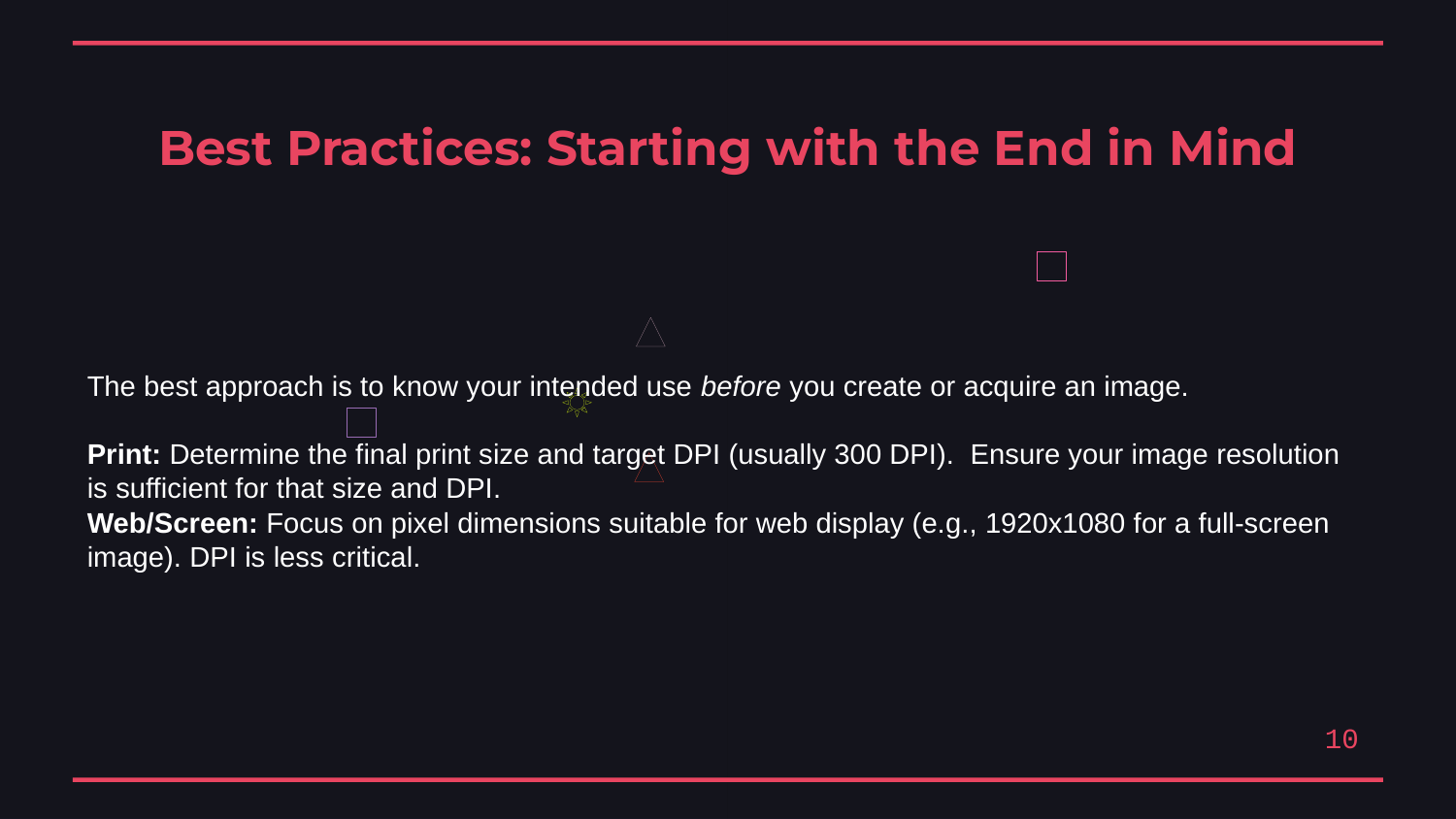

Best Practices: Starting with the End in Mind

The best approach is to know your intended use before you create or acquire an image.

Print: Determine the final print size and target DPI (usually 300 DPI).  Ensure your image resolution is sufficient for that size and DPI.
Web/Screen: Focus on pixel dimensions suitable for web display (e.g., 1920x1080 for a full-screen image). DPI is less critical.

10